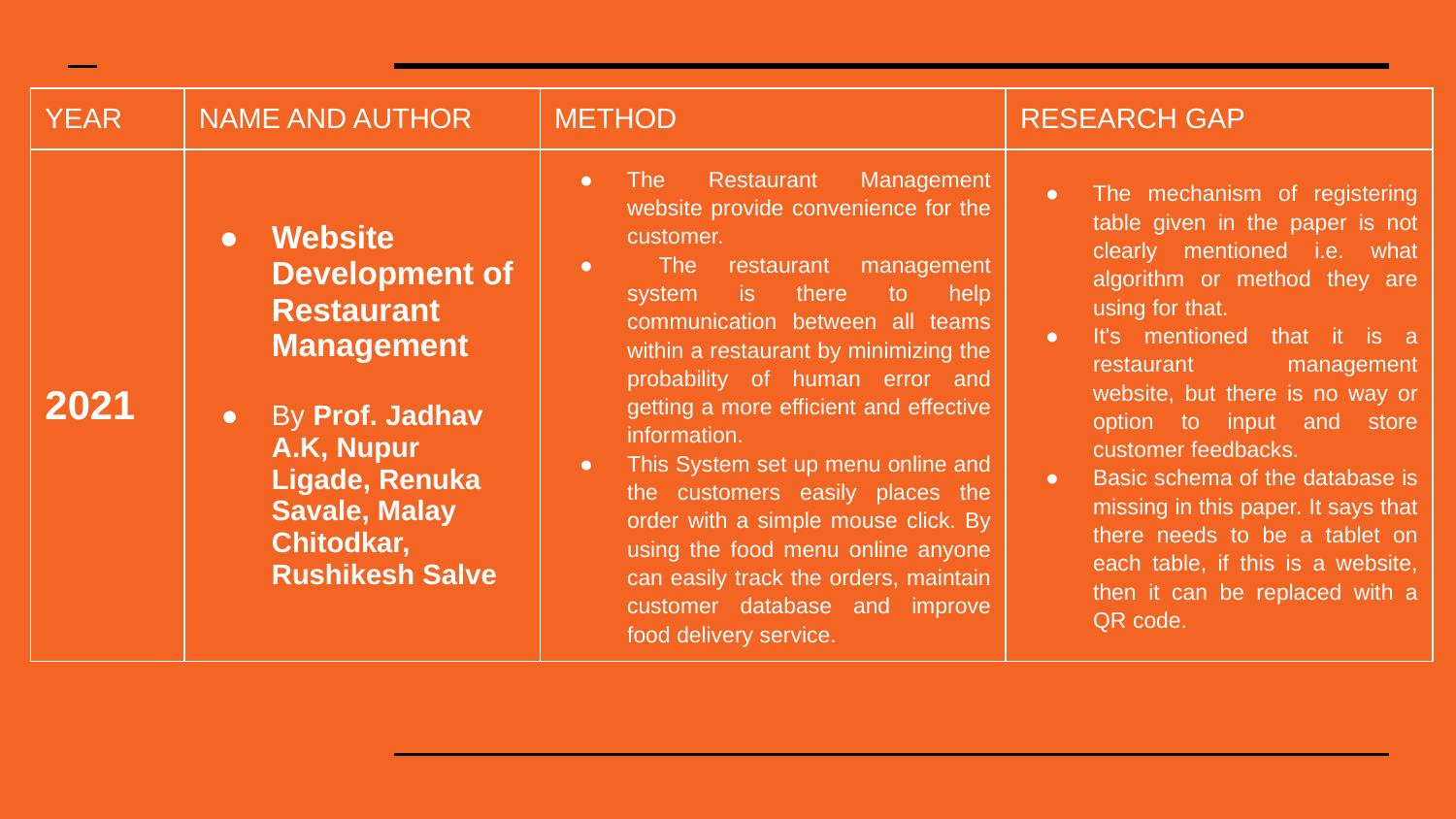

| YEAR | NAME AND AUTHOR | METHOD | RESEARCH GAP |
| --- | --- | --- | --- |
| 2021 | Website Development of Restaurant Management By Prof. Jadhav A.K, Nupur Ligade, Renuka Savale, Malay Chitodkar, Rushikesh Salve | The Restaurant Management website provide convenience for the customer. The restaurant management system is there to help communication between all teams within a restaurant by minimizing the probability of human error and getting a more efficient and effective information. This System set up menu online and the customers easily places the order with a simple mouse click. By using the food menu online anyone can easily track the orders, maintain customer database and improve food delivery service. | The mechanism of registering table given in the paper is not clearly mentioned i.e. what algorithm or method they are using for that. It's mentioned that it is a restaurant management website, but there is no way or option to input and store customer feedbacks. Basic schema of the database is missing in this paper. It says that there needs to be a tablet on each table, if this is a website, then it can be replaced with a QR code. |